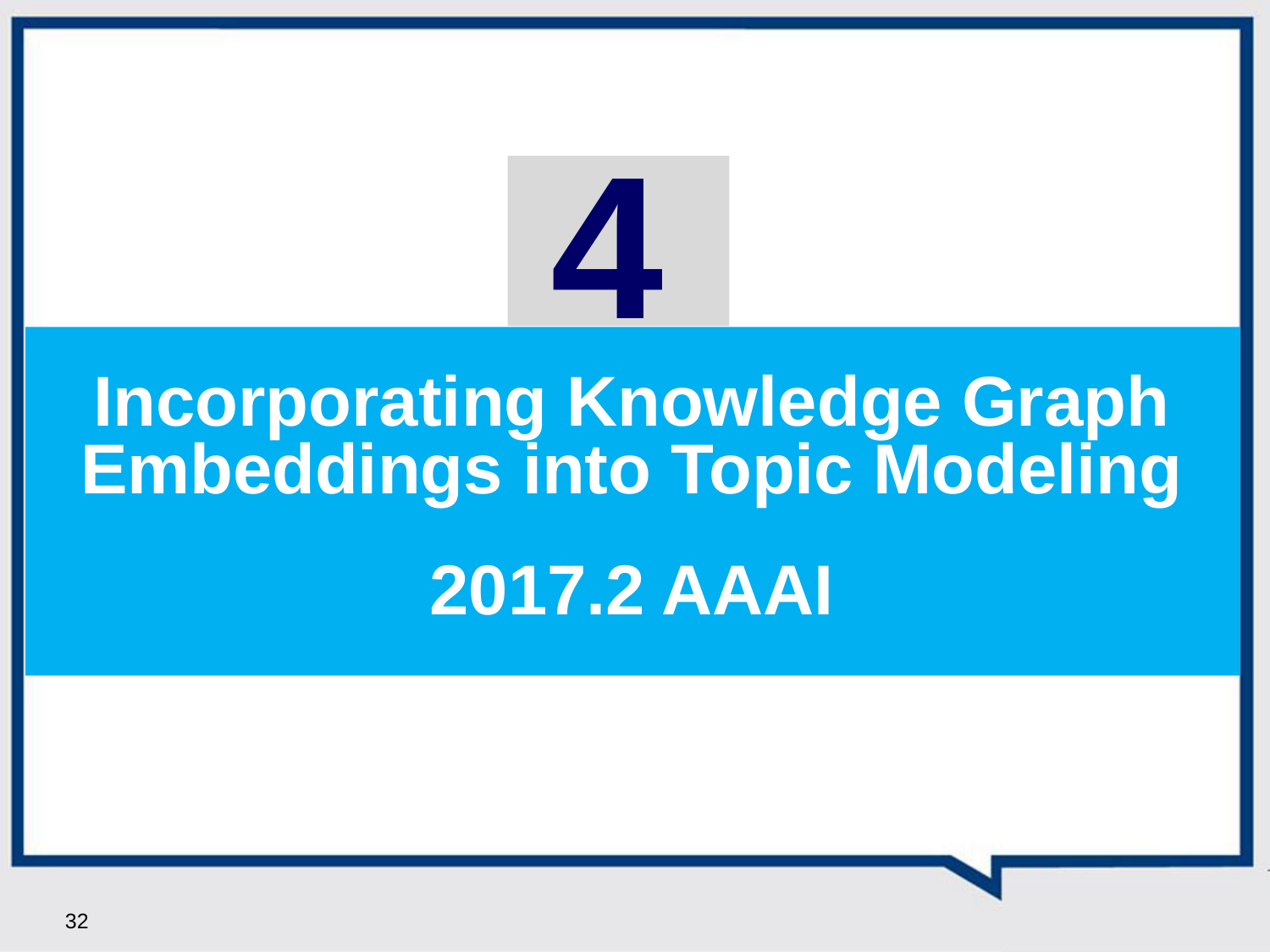

4
1

Incorporating Knowledge Graph Embeddings into Topic Modeling
2017.2 AAAI
32